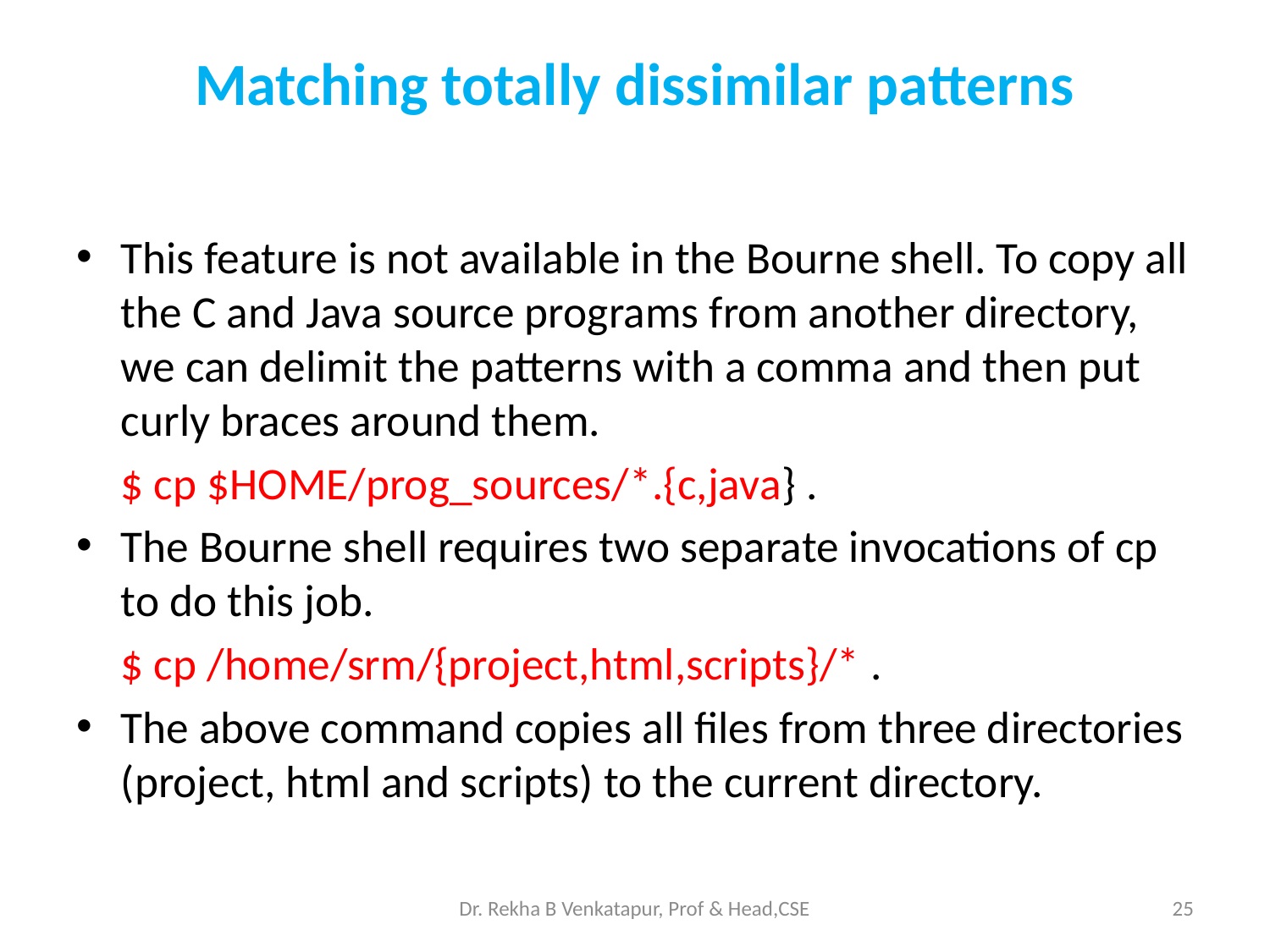

# Matching totally dissimilar patterns
This feature is not available in the Bourne shell. To copy all the C and Java source programs from another directory, we can delimit the patterns with a comma and then put curly braces around them.
	$ cp $HOME/prog_sources/*.{c,java} .
The Bourne shell requires two separate invocations of cp to do this job.
	$ cp /home/srm/{project,html,scripts}/* .
The above command copies all files from three directories (project, html and scripts) to the current directory.

Dr. Rekha B Venkatapur, Prof & Head,CSE
25